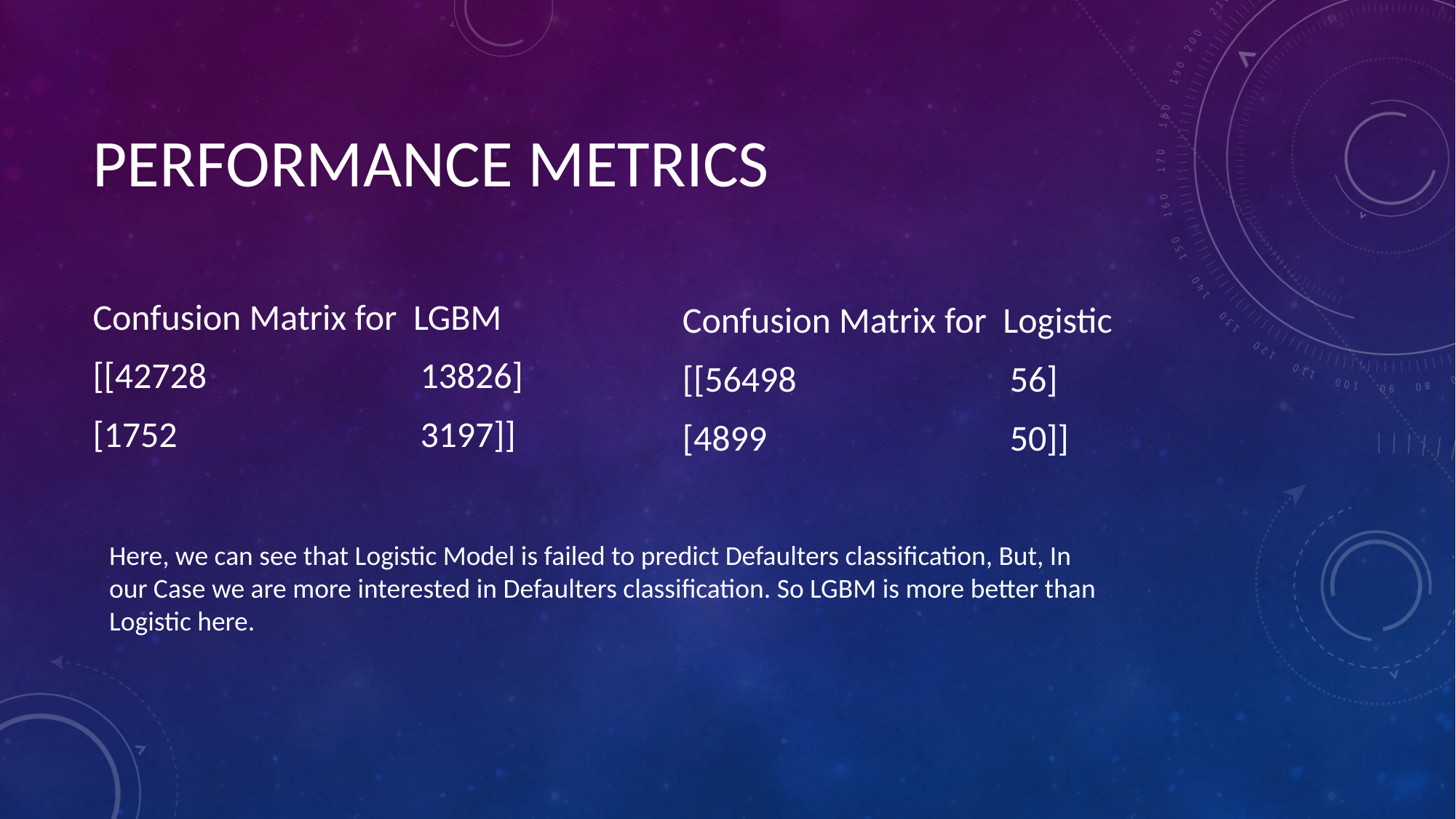

# PERFORMANCE METRICS
Confusion Matrix for  LGBM
[[42728		13826]
[1752			3197]]
Confusion Matrix for  Logistic
[[56498		56]
[4899			50]]
Here, we can see that Logistic Model is failed to predict Defaulters classification, But, In our Case we are more interested in Defaulters classification. So LGBM is more better than Logistic here.